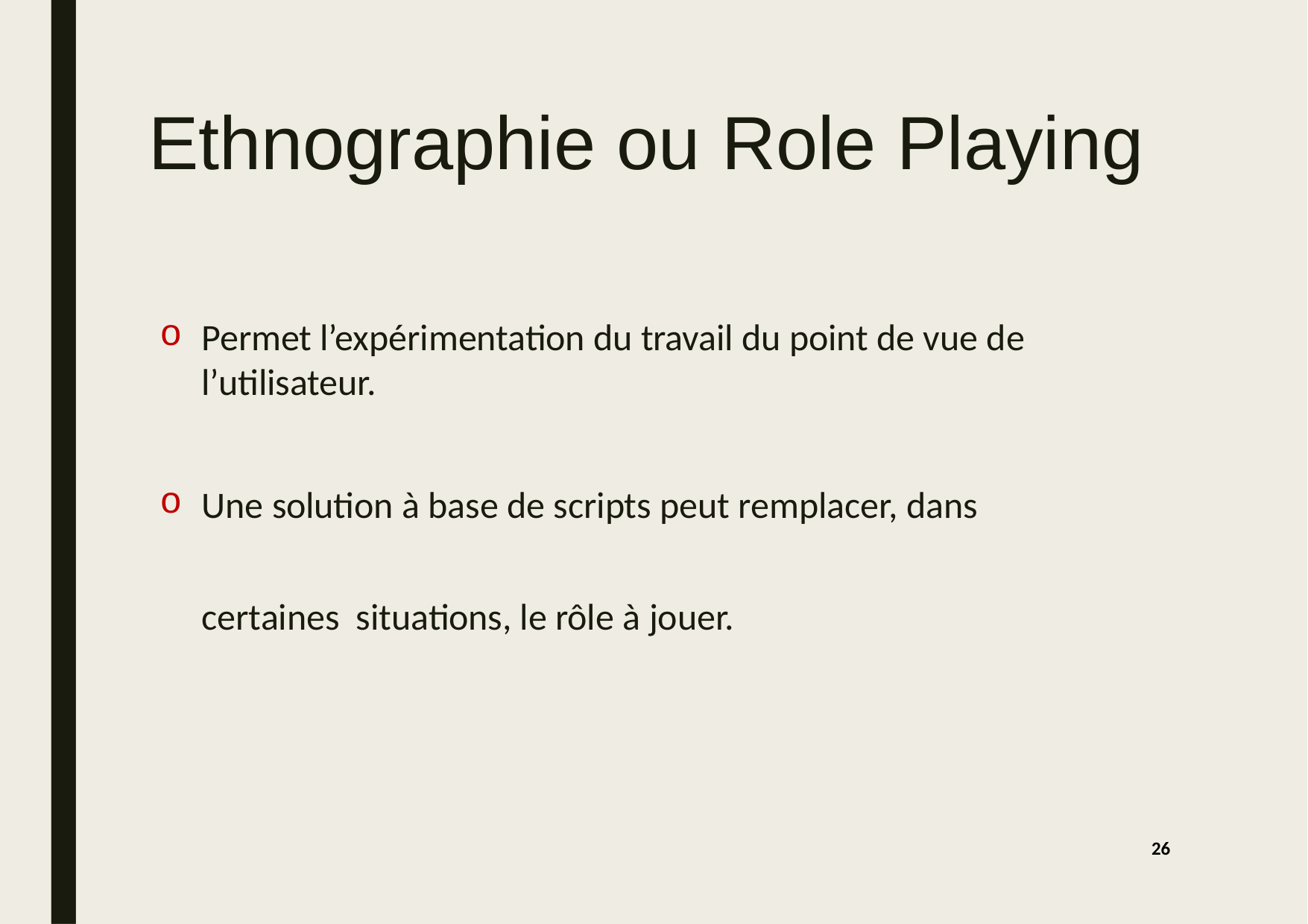

# Ethnographie ou Role Playing
Permet l’expérimentation du travail du point de vue de l’utilisateur.
Une solution à base de scripts peut remplacer, dans  certaines  situations, le rôle à jouer.

26